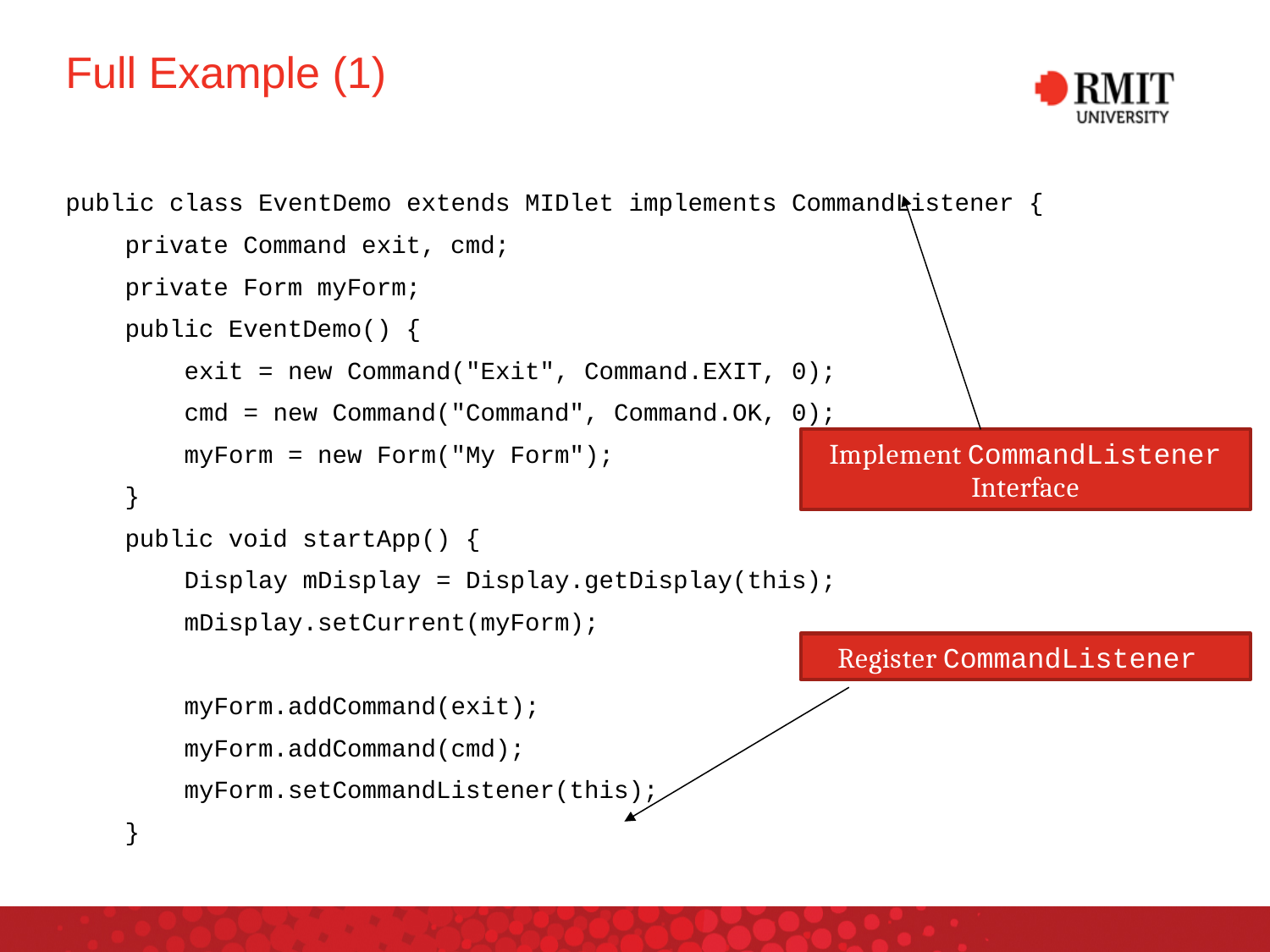

# Full Example (1)
public class EventDemo extends MIDlet implements CommandListener {
    private Command exit, cmd;
    private Form myForm;
    public EventDemo() {
        exit = new Command("Exit", Command.EXIT, 0);
        cmd = new Command("Command", Command.OK, 0);
        myForm = new Form("My Form");
    }
    public void startApp() {
        Display mDisplay = Display.getDisplay(this);
        mDisplay.setCurrent(myForm);

        myForm.addCommand(exit);
        myForm.addCommand(cmd);
        myForm.setCommandListener(this);
    }

Implement CommandListener Interface
Register CommandListener